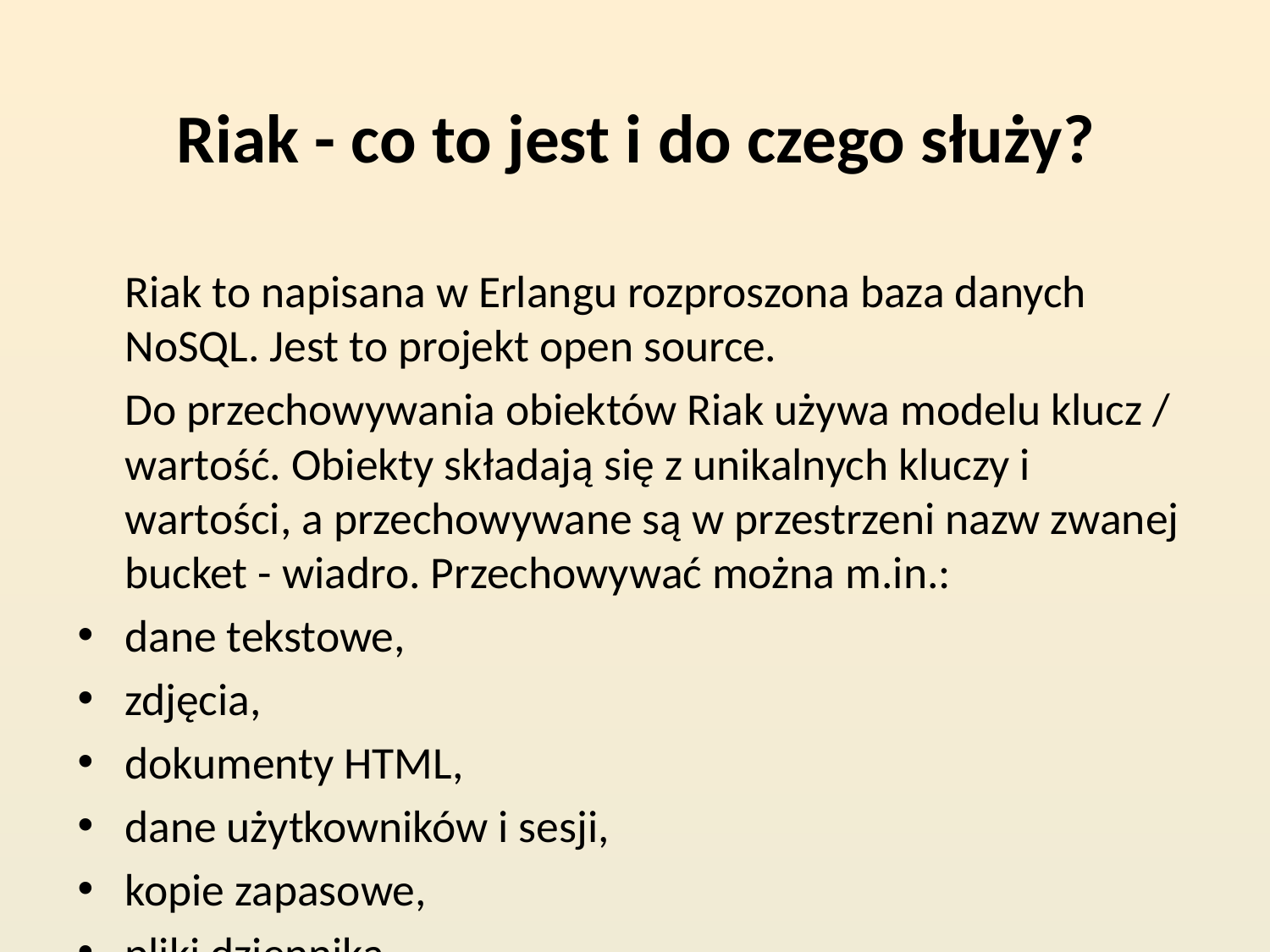

# Riak - co to jest i do czego służy?
	Riak to napisana w Erlangu rozproszona baza danych NoSQL. Jest to projekt open source.
	Do przechowywania obiektów Riak używa modelu klucz / wartość. Obiekty składają się z unikalnych kluczy i wartości, a przechowywane są w przestrzeni nazw zwanej bucket - wiadro. Przechowywać można m.in.:
dane tekstowe,
zdjęcia,
dokumenty HTML,
dane użytkowników i sesji,
kopie zapasowe,
pliki dziennika.